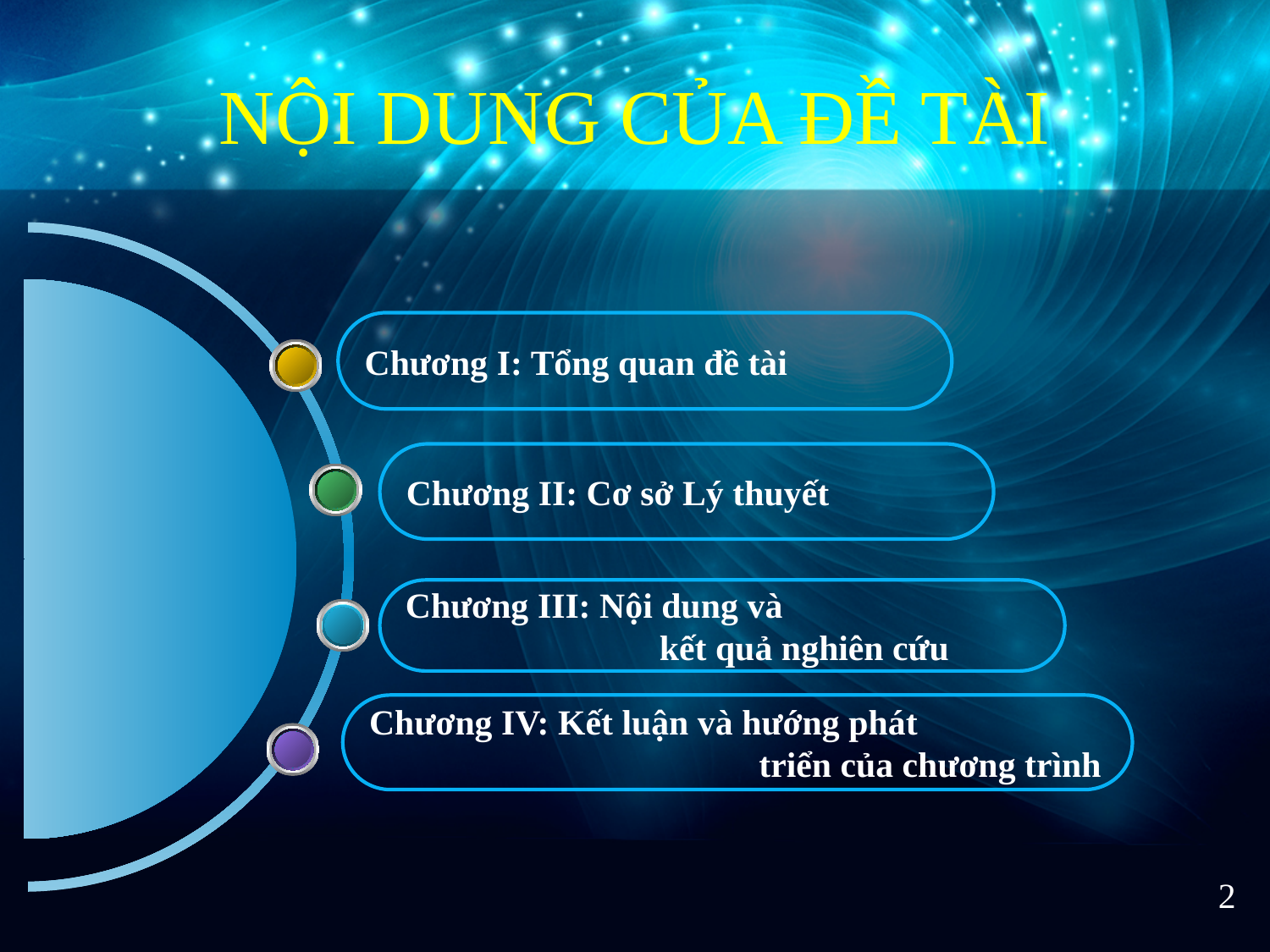

# NỘI DUNG CỦA ĐỀ TÀI

Chương I: Tổng quan đề tài

Chương II: Cơ sở Lý thuyết

Chương III: Nội dung và
		kết quả nghiên cứu

Chương IV: Kết luận và hướng phát
 	         		 triển của chương trình

2